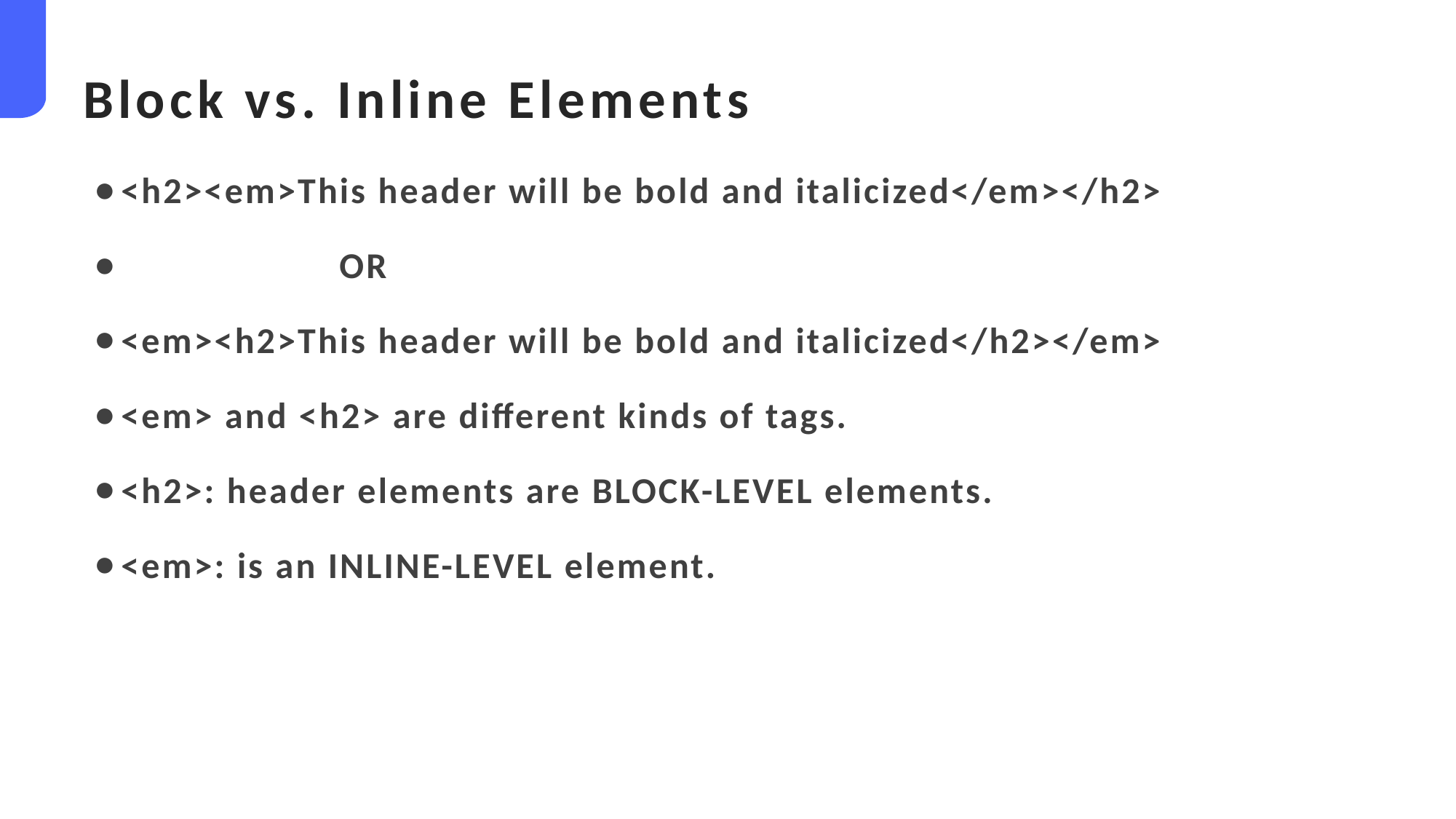

Block vs. Inline Elements
<h2><em>This header will be bold and italicized</em></h2>
		OR
<em><h2>This header will be bold and italicized</h2></em>
<em> and <h2> are different kinds of tags.
<h2>: header elements are BLOCK-LEVEL elements.
<em>: is an INLINE-LEVEL element.